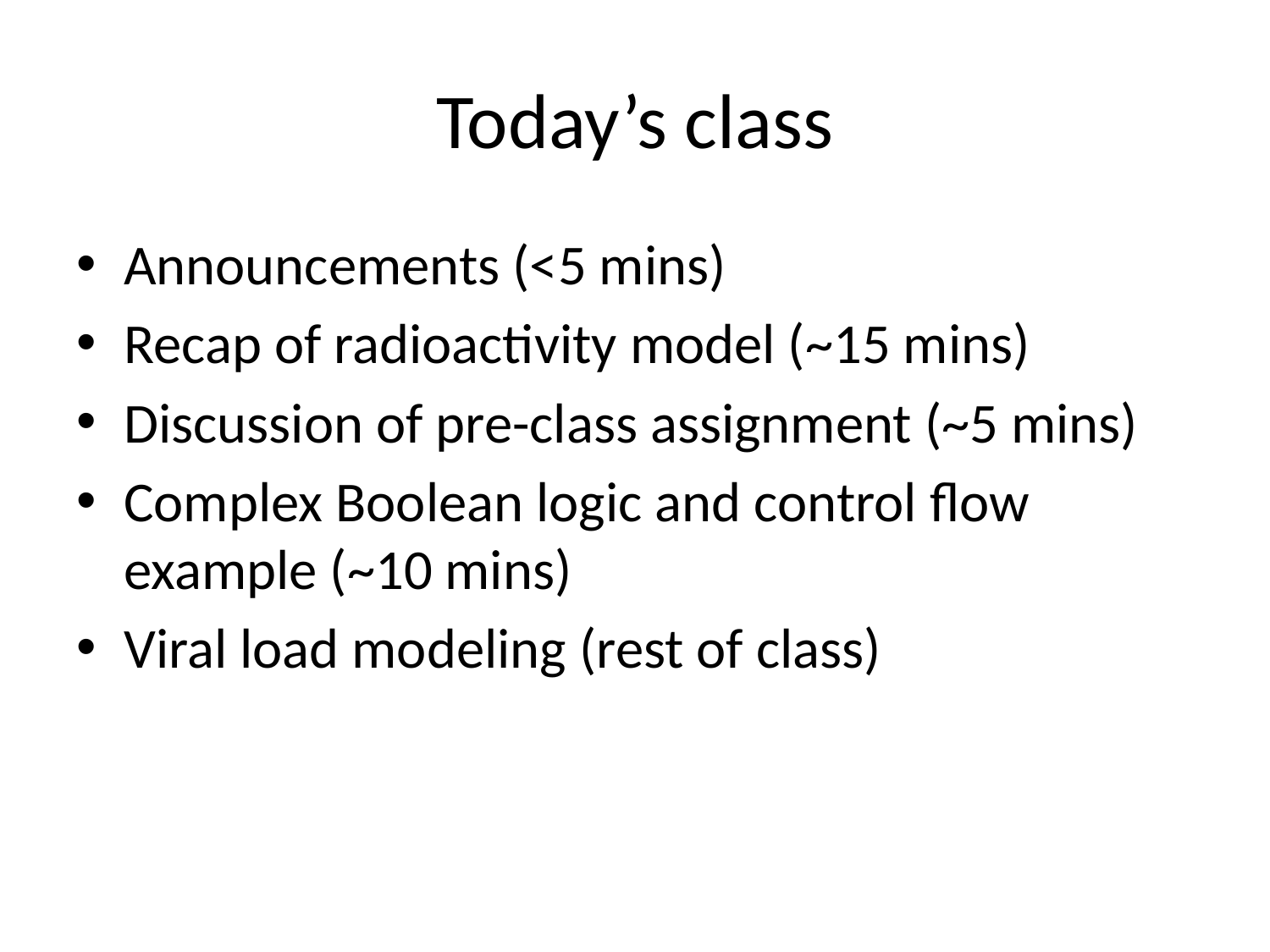

# Today’s class
Announcements (<5 mins)
Recap of radioactivity model (~15 mins)
Discussion of pre-class assignment (~5 mins)
Complex Boolean logic and control flow example (~10 mins)
Viral load modeling (rest of class)